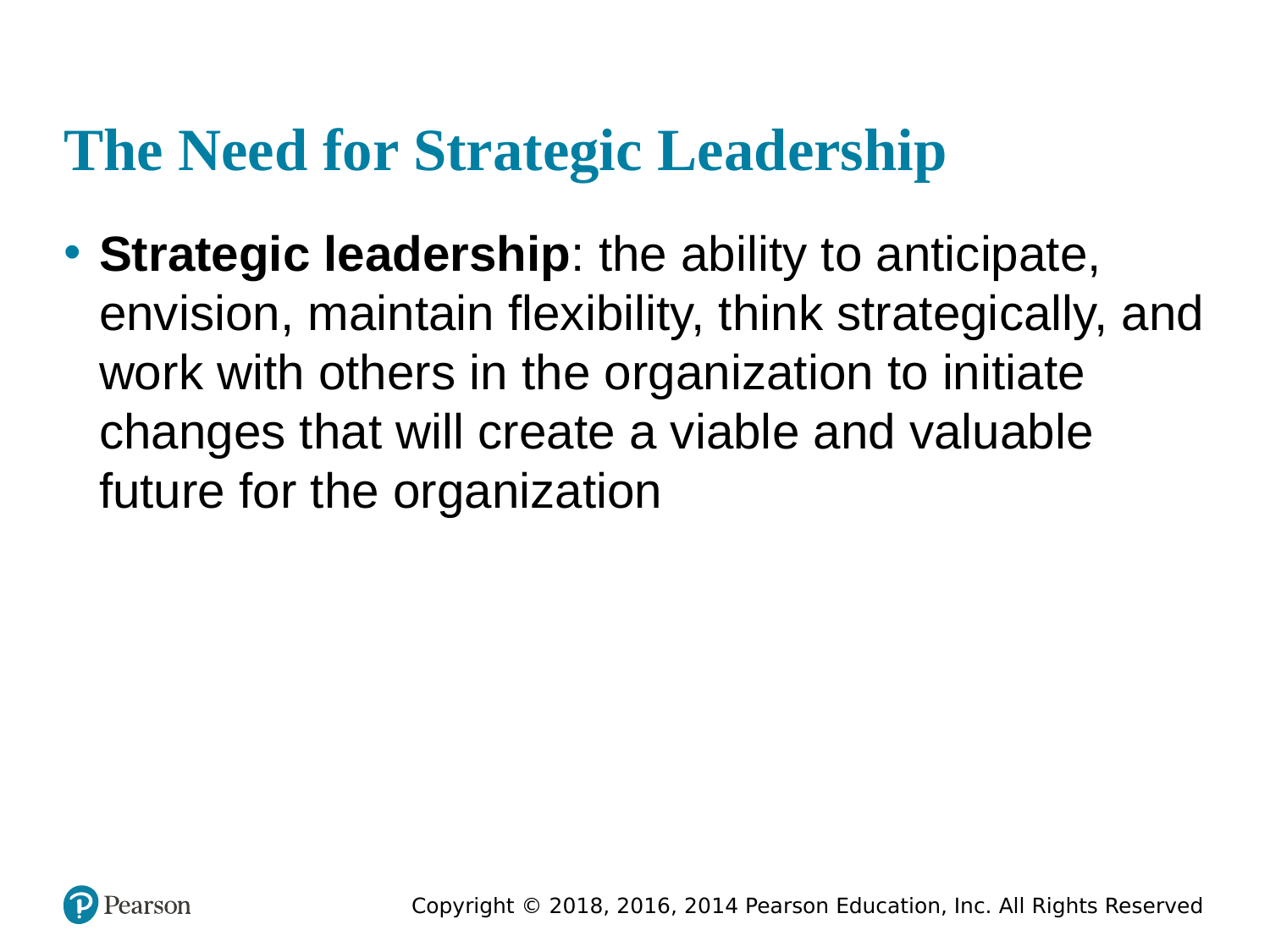

# The Need for Strategic Leadership
Strategic leadership: the ability to anticipate, envision, maintain flexibility, think strategically, and work with others in the organization to initiate changes that will create a viable and valuable future for the organization